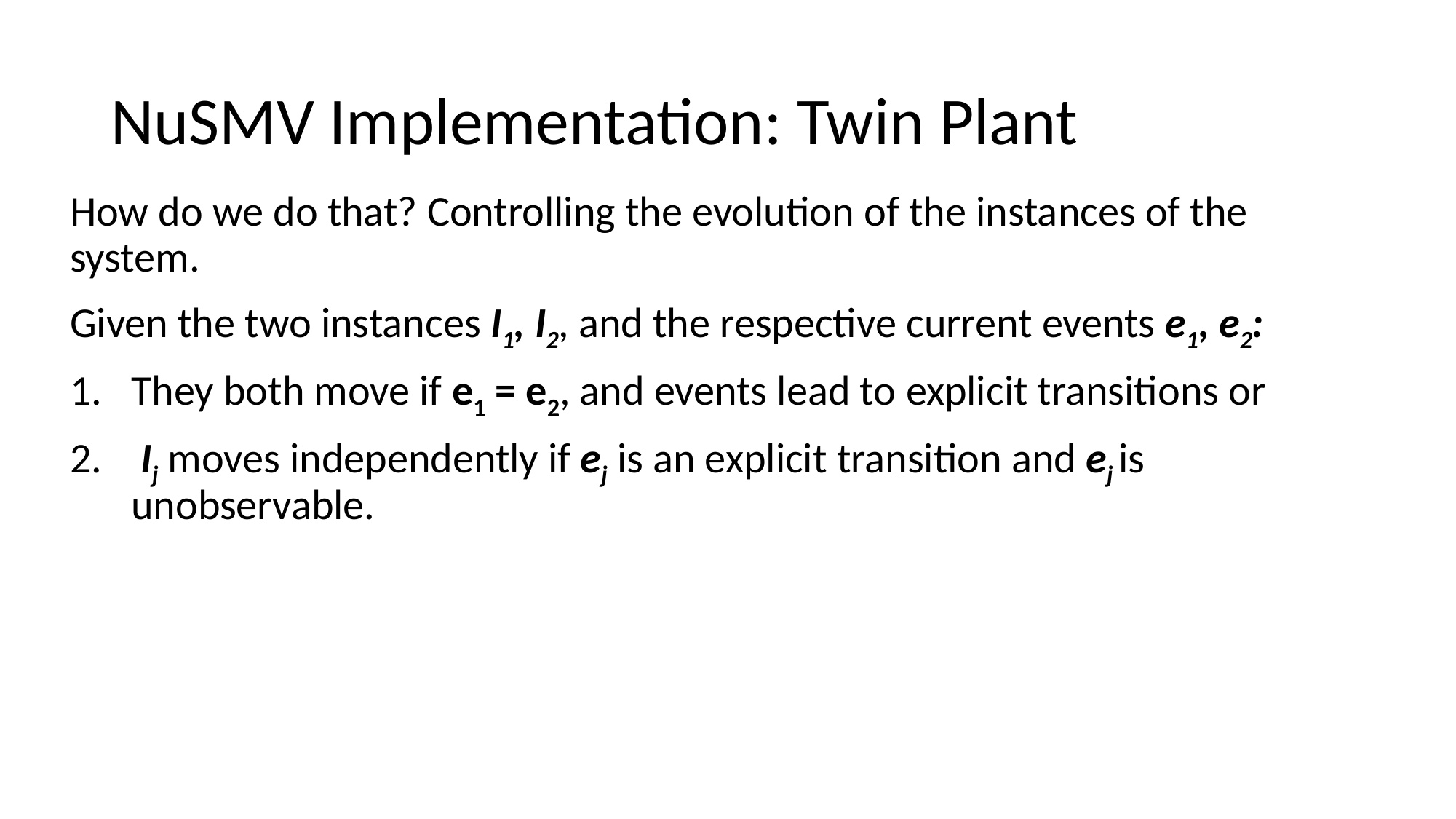

# NuSMV Implementation: Twin Plant
How do we do that? Controlling the evolution of the instances of the system.
Given the two instances I1, I2, and the respective current events e1, e2:
They both move if e1 = e2, and events lead to explicit transitions or
 Ij moves independently if ej is an explicit transition and ej is unobservable.